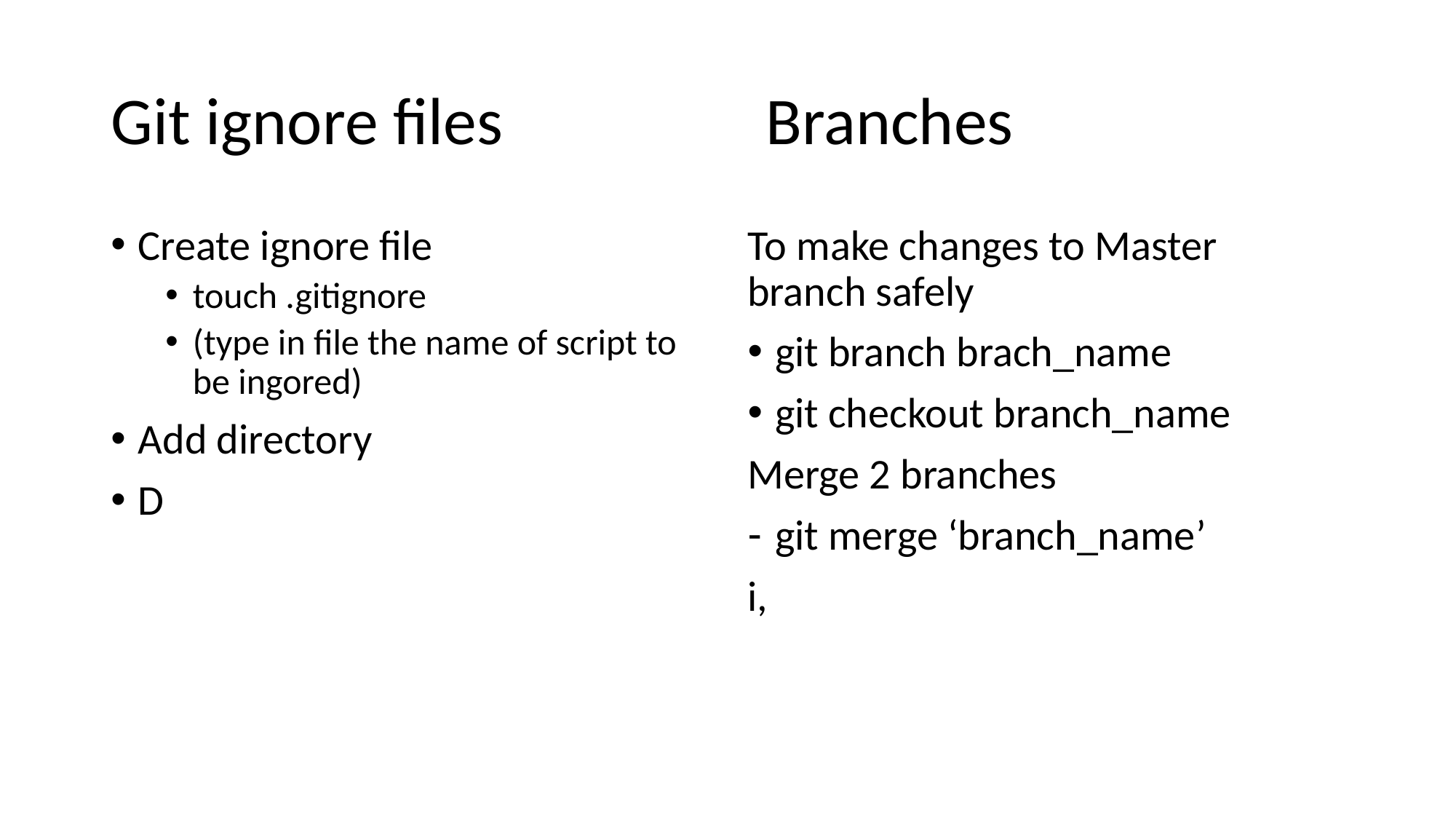

# Git ignore files			Branches
Create ignore file
touch .gitignore
(type in file the name of script to be ingored)
Add directory
D

To make changes to Master branch safely
git branch brach_name
git checkout branch_name
Merge 2 branches
git merge ‘branch_name’
i,